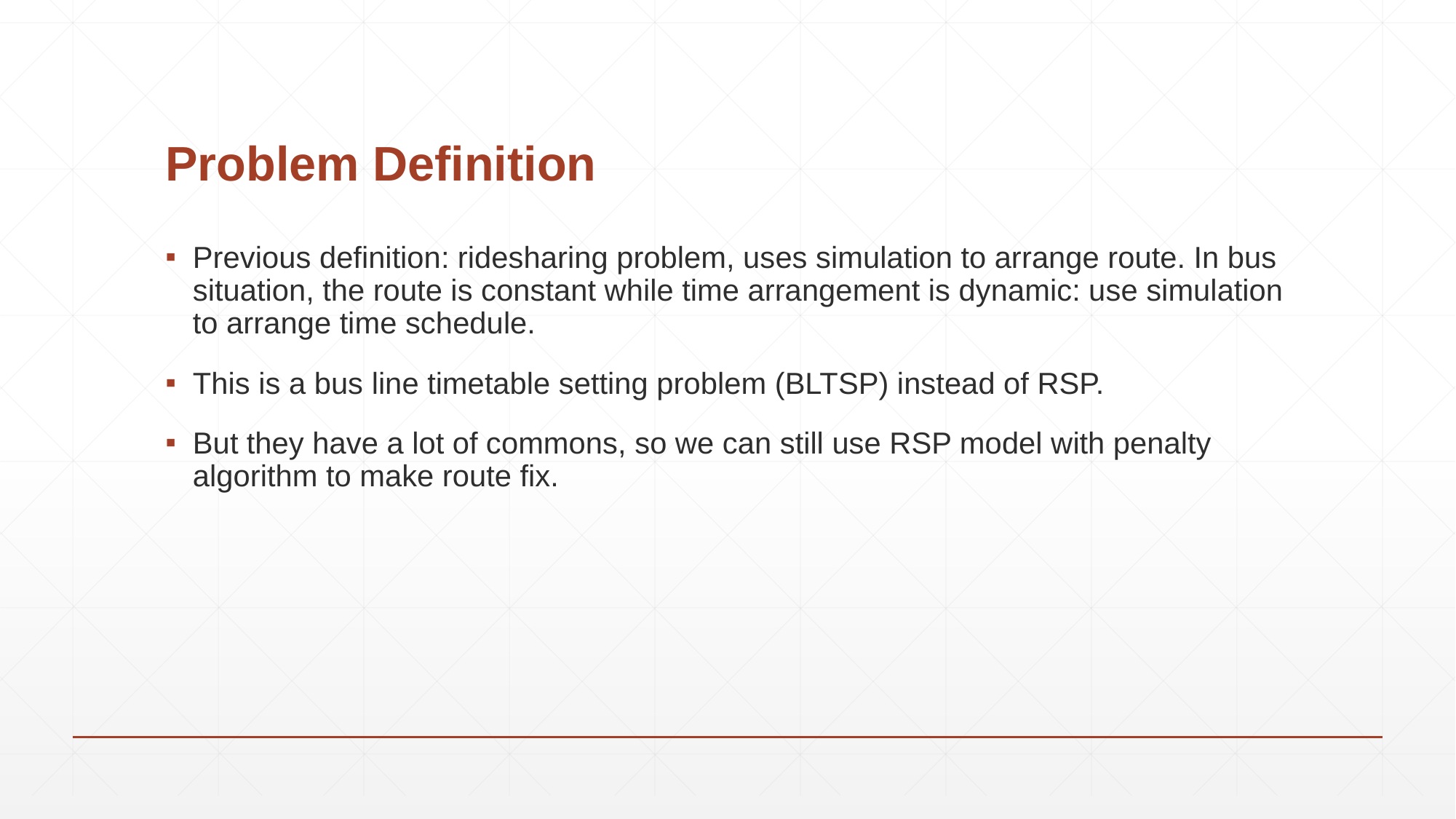

# Problem Definition
Previous definition: ridesharing problem, uses simulation to arrange route. In bus situation, the route is constant while time arrangement is dynamic: use simulation to arrange time schedule.
This is a bus line timetable setting problem (BLTSP) instead of RSP.
But they have a lot of commons, so we can still use RSP model with penalty algorithm to make route fix.